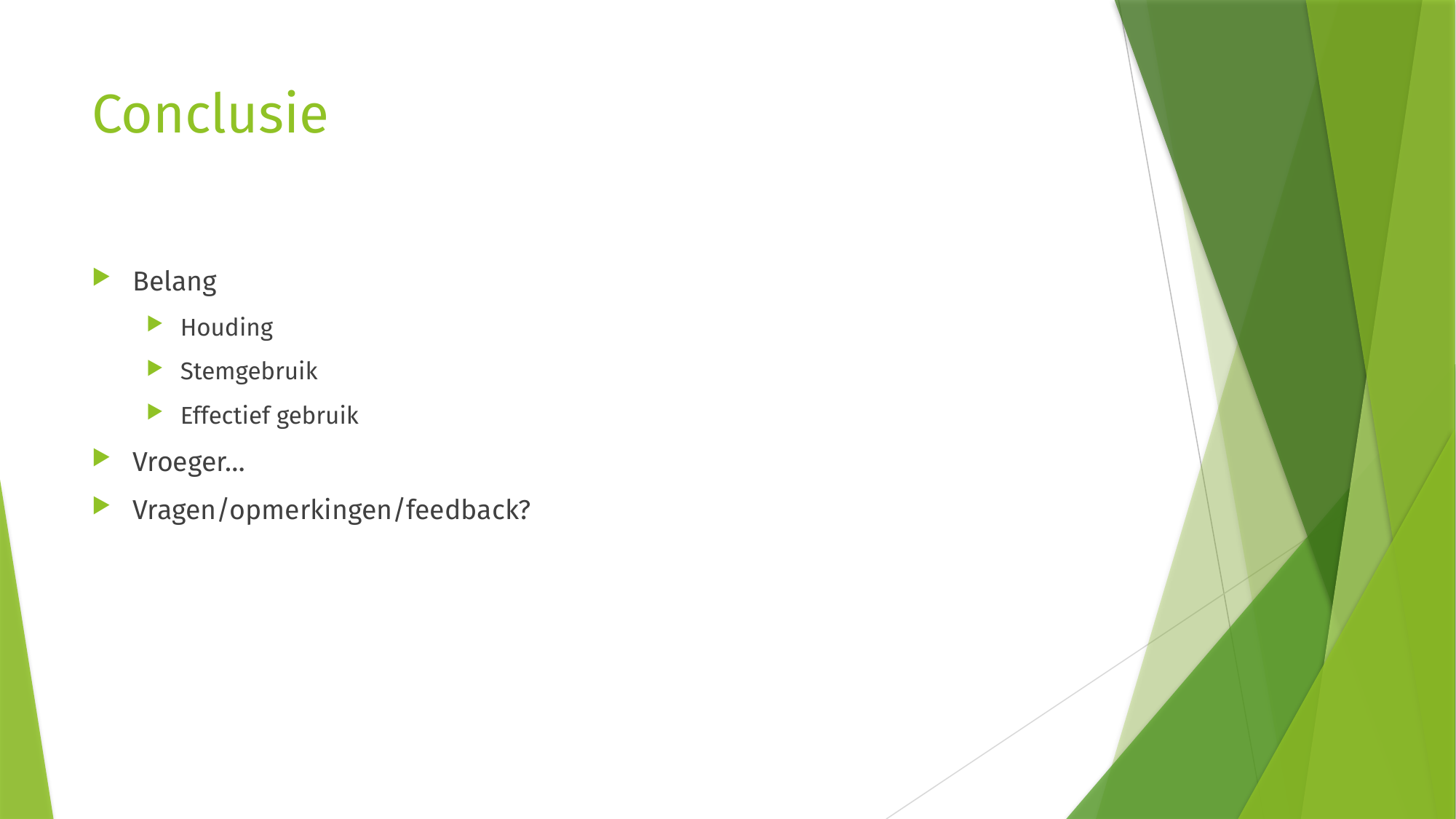

# Conclusie
Belang
Houding
Stemgebruik
Effectief gebruik
Vroeger…
Vragen/opmerkingen/feedback?